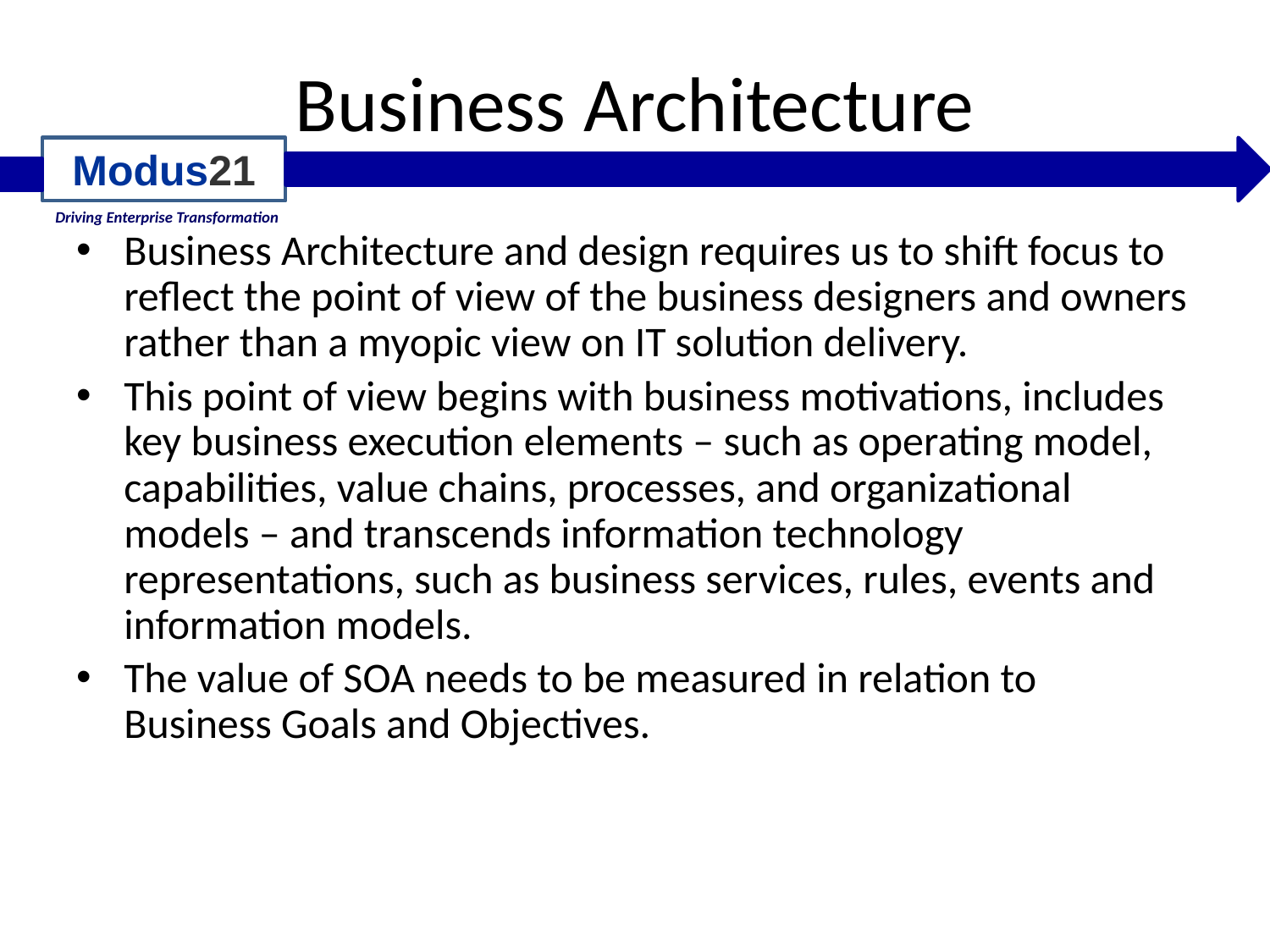

Business Architecture and design requires us to shift focus to reflect the point of view of the business designers and owners rather than a myopic view on IT solution delivery.
This point of view begins with business motivations, includes key business execution elements – such as operating model, capabilities, value chains, processes, and organizational models – and transcends information technology representations, such as business services, rules, events and information models.
The value of SOA needs to be measured in relation to Business Goals and Objectives.
Business Architecture